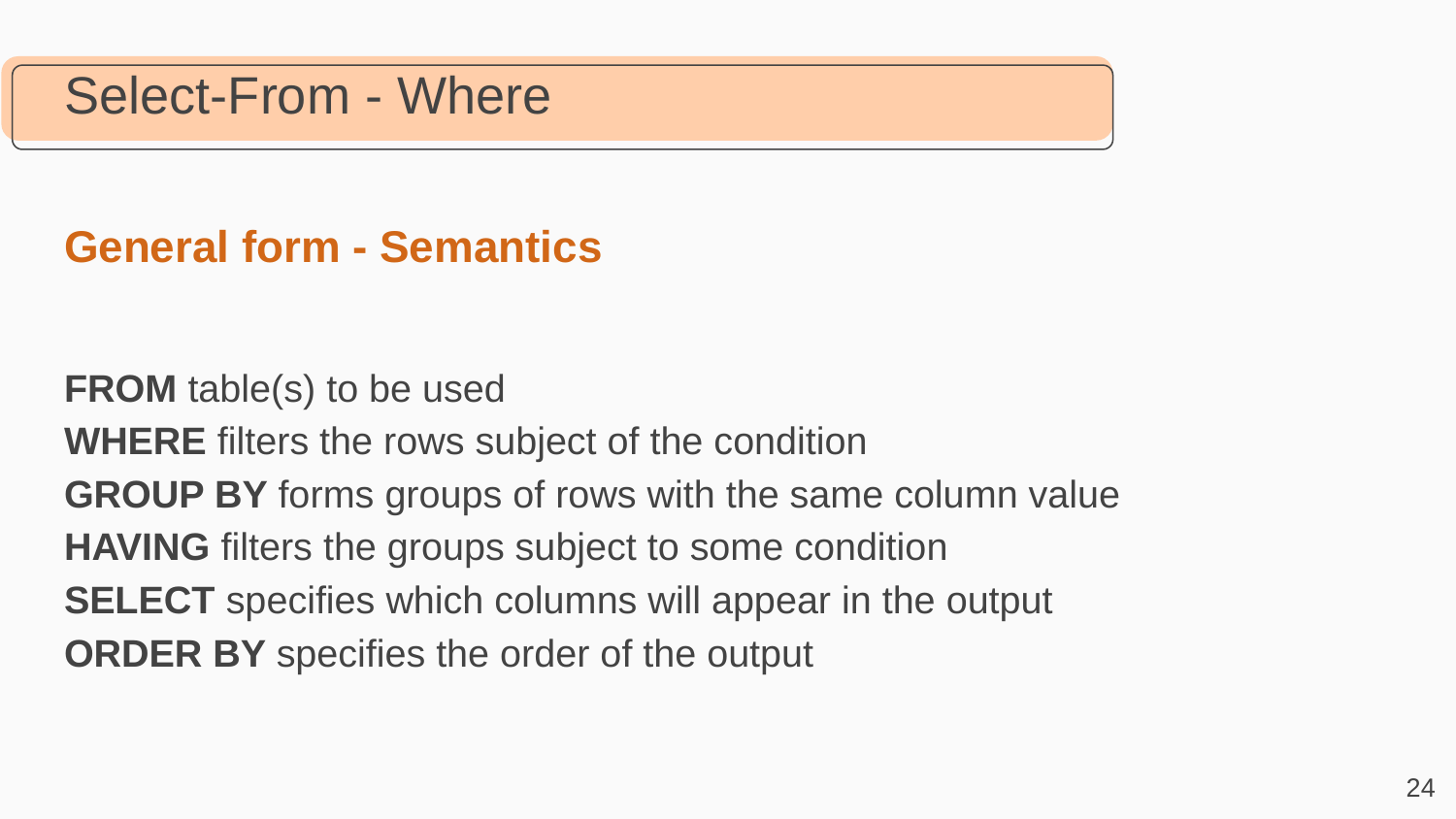

Select-From - Where
General form - Semantics
FROM table(s) to be used
WHERE filters the rows subject of the condition
GROUP BY forms groups of rows with the same column value
HAVING filters the groups subject to some condition
SELECT specifies which columns will appear in the output
ORDER BY specifies the order of the output
24